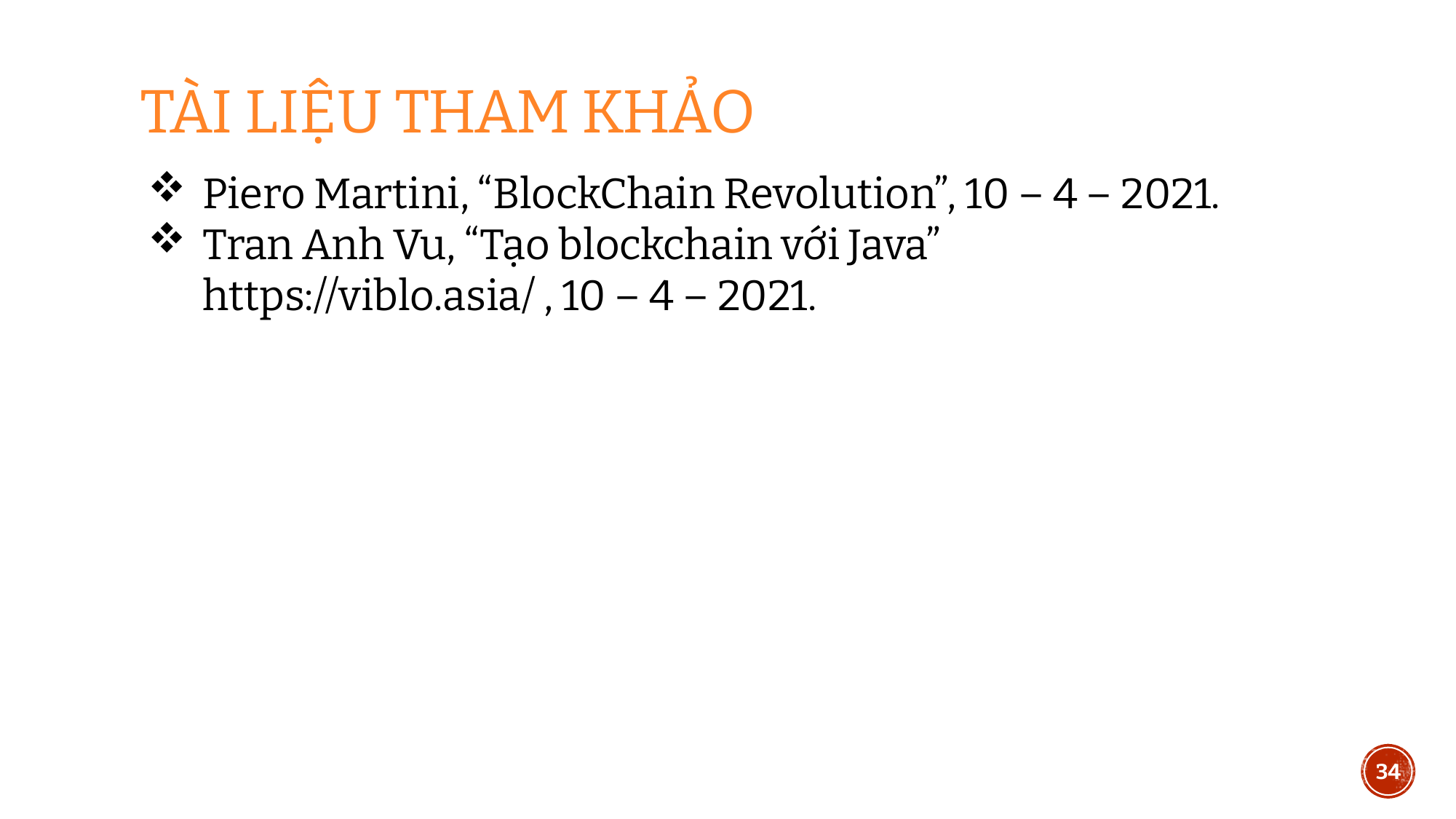

Tài liệu tham khảo
Piero Martini, “BlockChain Revolution”, 10 – 4 – 2021.
Tran Anh Vu, “Tạo blockchain với Java” https://viblo.asia/ , 10 – 4 – 2021.

34